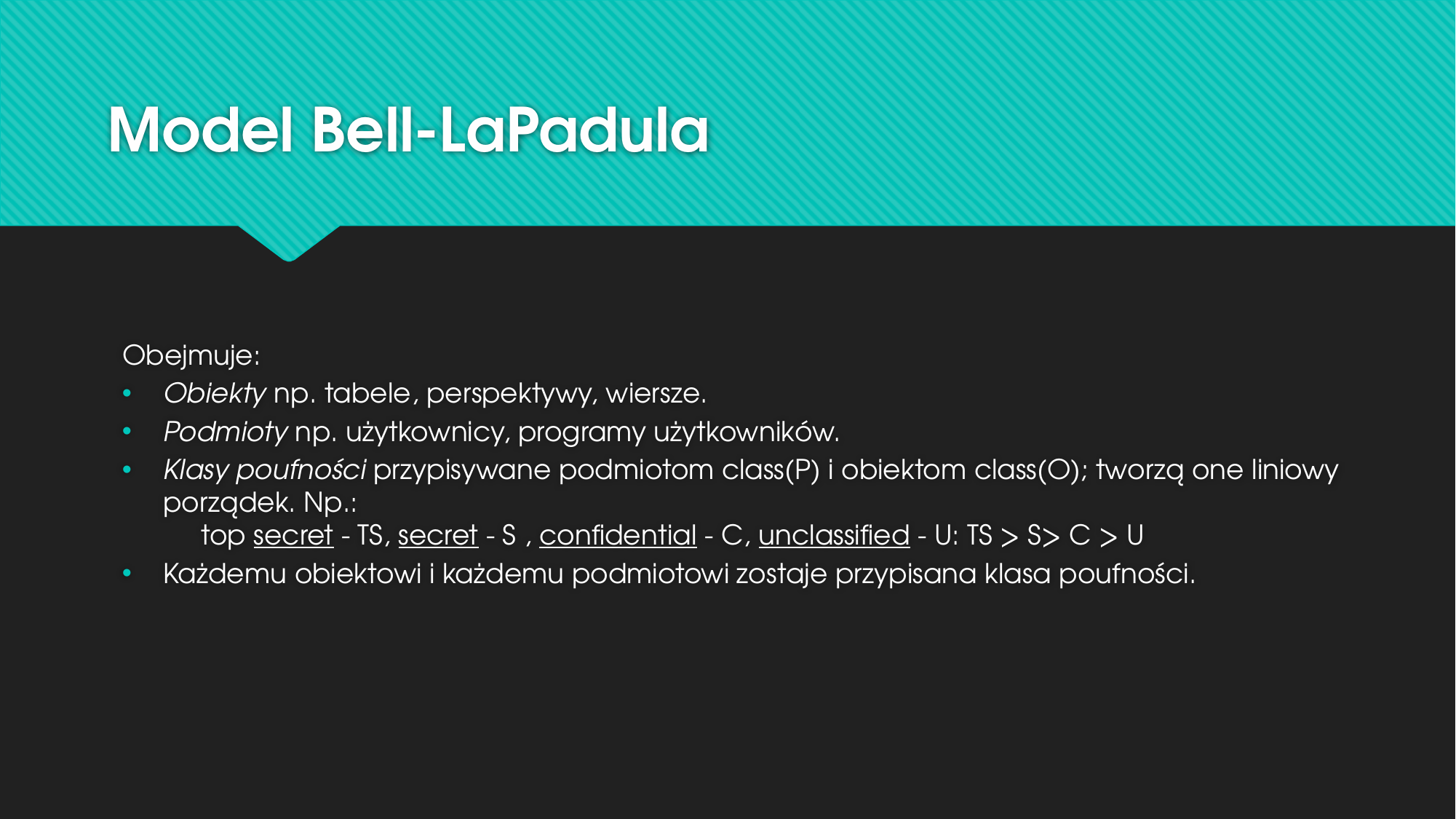

# Model Bell-LaPadula
Obejmuje:
Obiekty np. tabele, perspektywy, wiersze.
Podmioty np. użytkownicy, programy użytkowników.
Klasy poufności przypisywane podmiotom class(P) i obiektom class(O); tworzą one liniowy porządek. Np.:
     top secret - TS, secret - S , confidential - C, unclassified - U: TS > S> C > U
Każdemu obiektowi i każdemu podmiotowi zostaje przypisana klasa poufności.